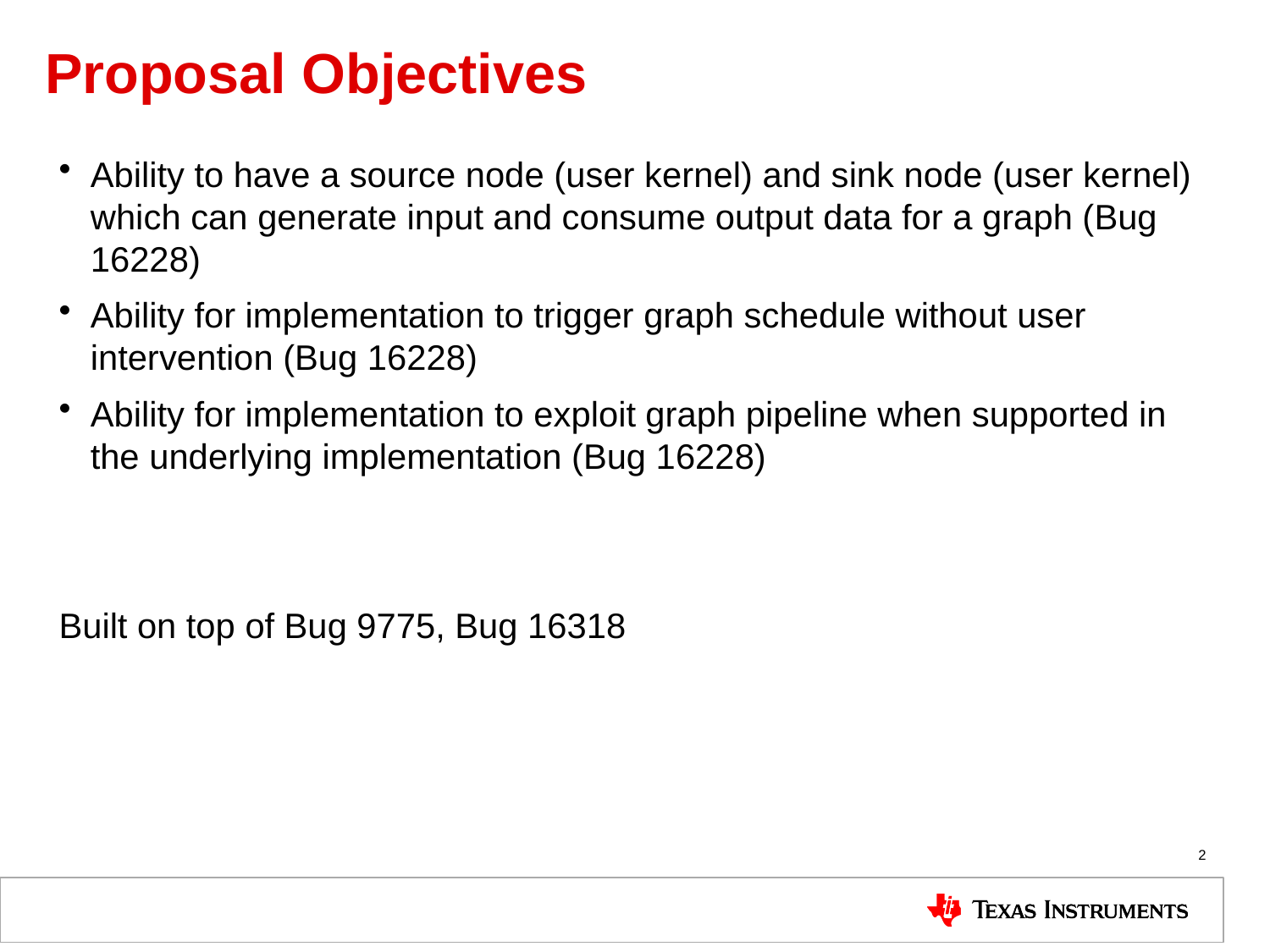

# Proposal Objectives
Ability to have a source node (user kernel) and sink node (user kernel) which can generate input and consume output data for a graph (Bug 16228)
Ability for implementation to trigger graph schedule without user intervention (Bug 16228)
Ability for implementation to exploit graph pipeline when supported in the underlying implementation (Bug 16228)

Built on top of Bug 9775, Bug 16318
2